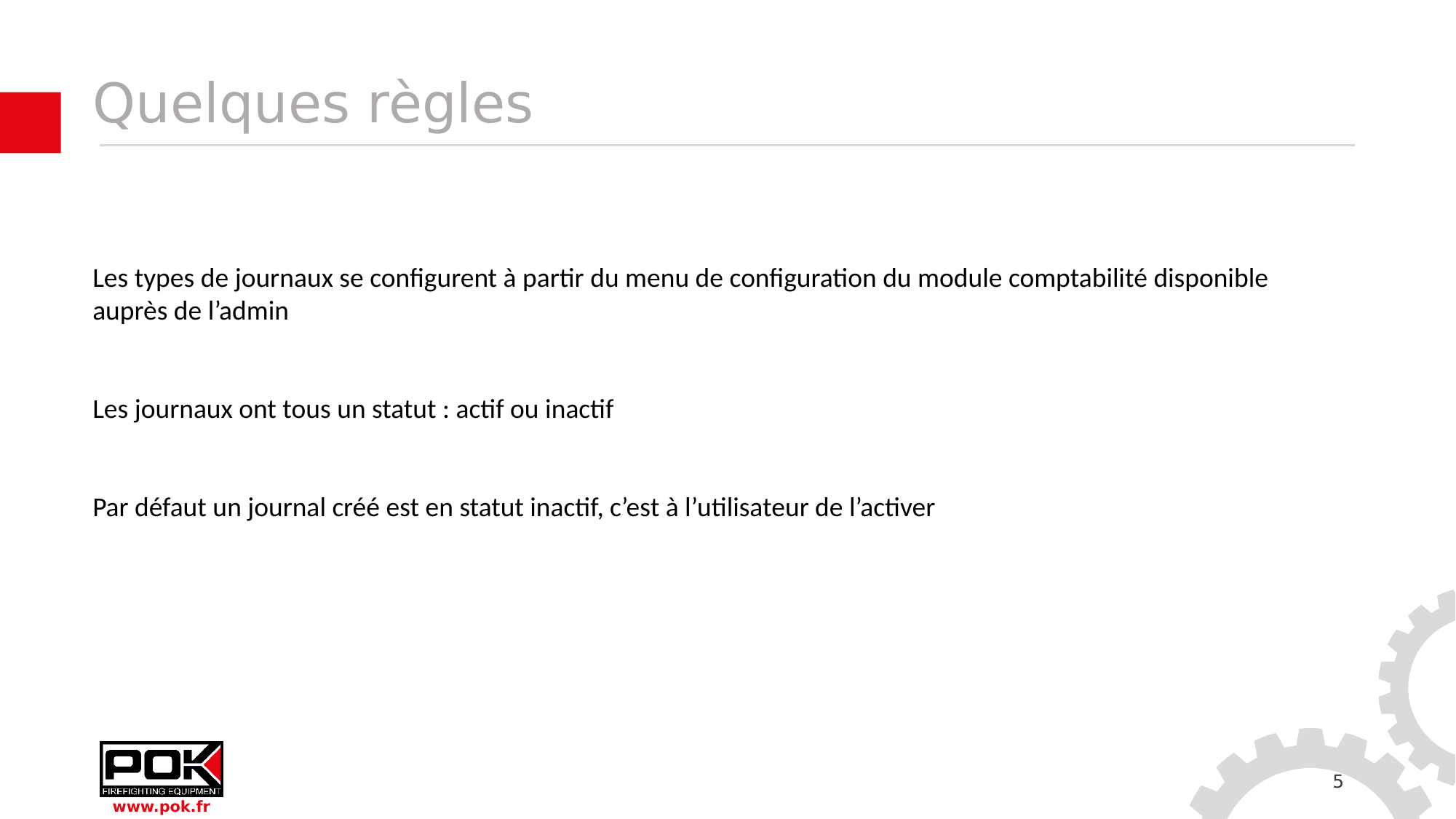

# Quelques règles
Les types de journaux se configurent à partir du menu de configuration du module comptabilité disponible auprès de l’admin

Les journaux ont tous un statut : actif ou inactif

Par défaut un journal créé est en statut inactif, c’est à l’utilisateur de l’activer
5